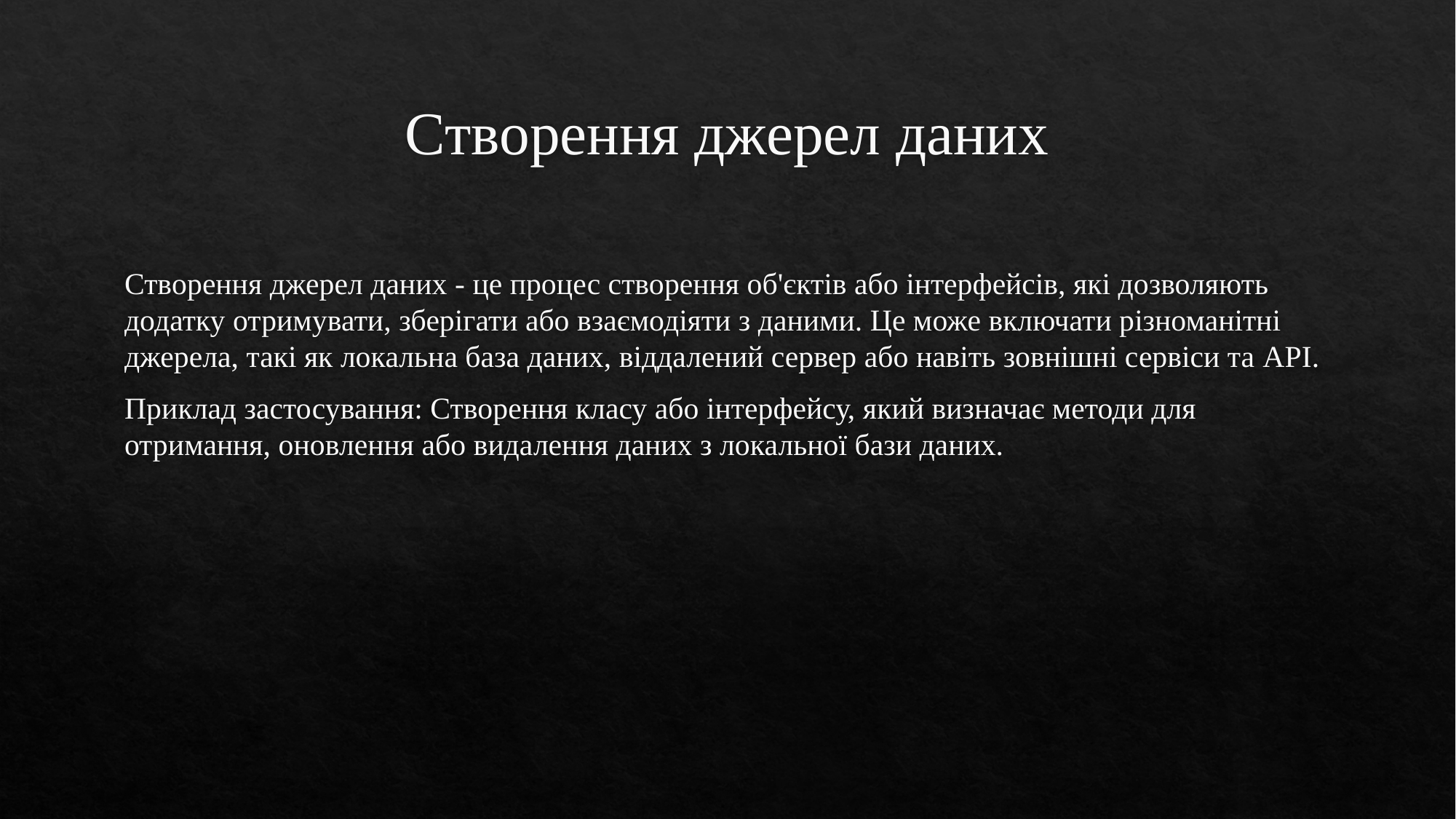

# Створення джерел даних

Створення джерел даних - це процес створення об'єктів або інтерфейсів, які дозволяють додатку отримувати, зберігати або взаємодіяти з даними. Це може включати різноманітні джерела, такі як локальна база даних, віддалений сервер або навіть зовнішні сервіси та API.
Приклад застосування: Створення класу або інтерфейсу, який визначає методи для отримання, оновлення або видалення даних з локальної бази даних.